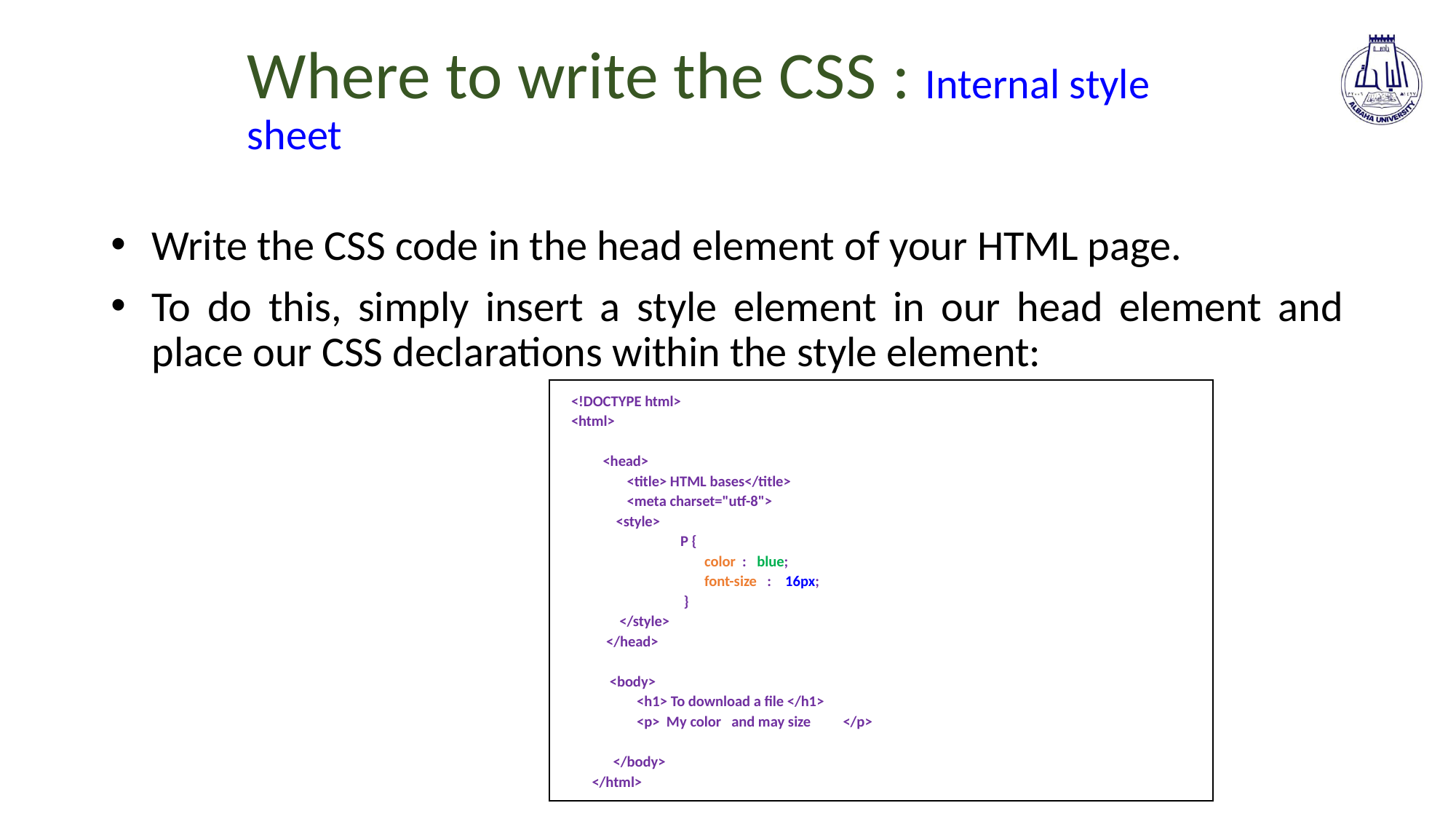

# Where to write the CSS : Internal style sheet
Write the CSS code in the head element of your HTML page.
To do this, simply insert a style element in our head element and place our CSS declarations within the style element:

<!DOCTYPE html>
<html>

	<head>
	       <title> HTML bases</title>
	       <meta charset="utf-8">
             <style>
P {
       color  :   blue;
       font-size   :    16px;
 }
              </style>
	 </head>

	  <body>
                   <h1> To download a file </h1>
                   <p>  My color   and may size	</p>

	   </body>
      </html>